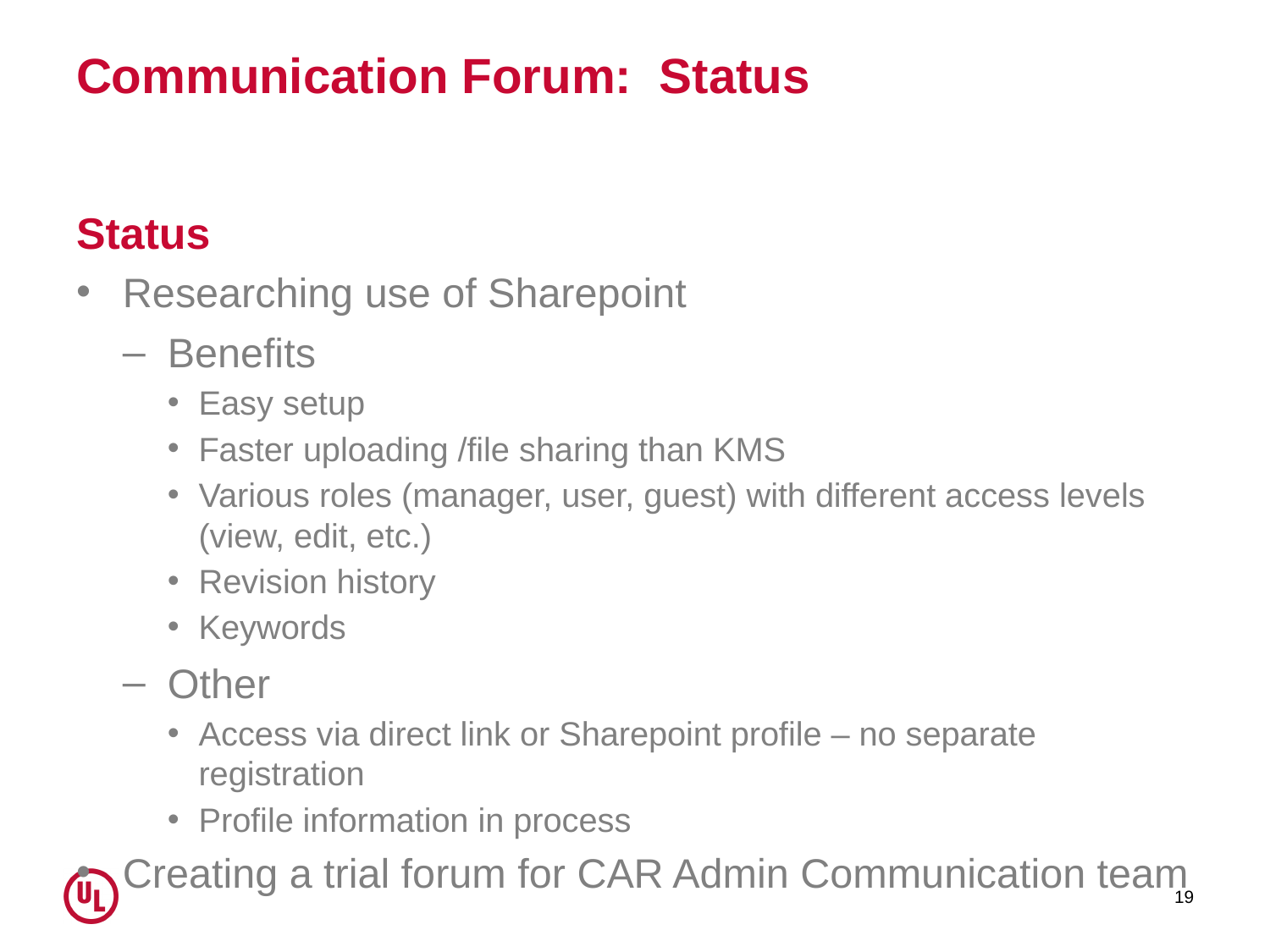

# Communication Forum:  Status
Status
Researching use of Sharepoint
Benefits
Easy setup
Faster uploading /file sharing than KMS
Various roles (manager, user, guest) with different access levels (view, edit, etc.)
Revision history
Keywords
Other
Access via direct link or Sharepoint profile – no separate registration
Profile information in process
Creating a trial forum for CAR Admin Communication team
19